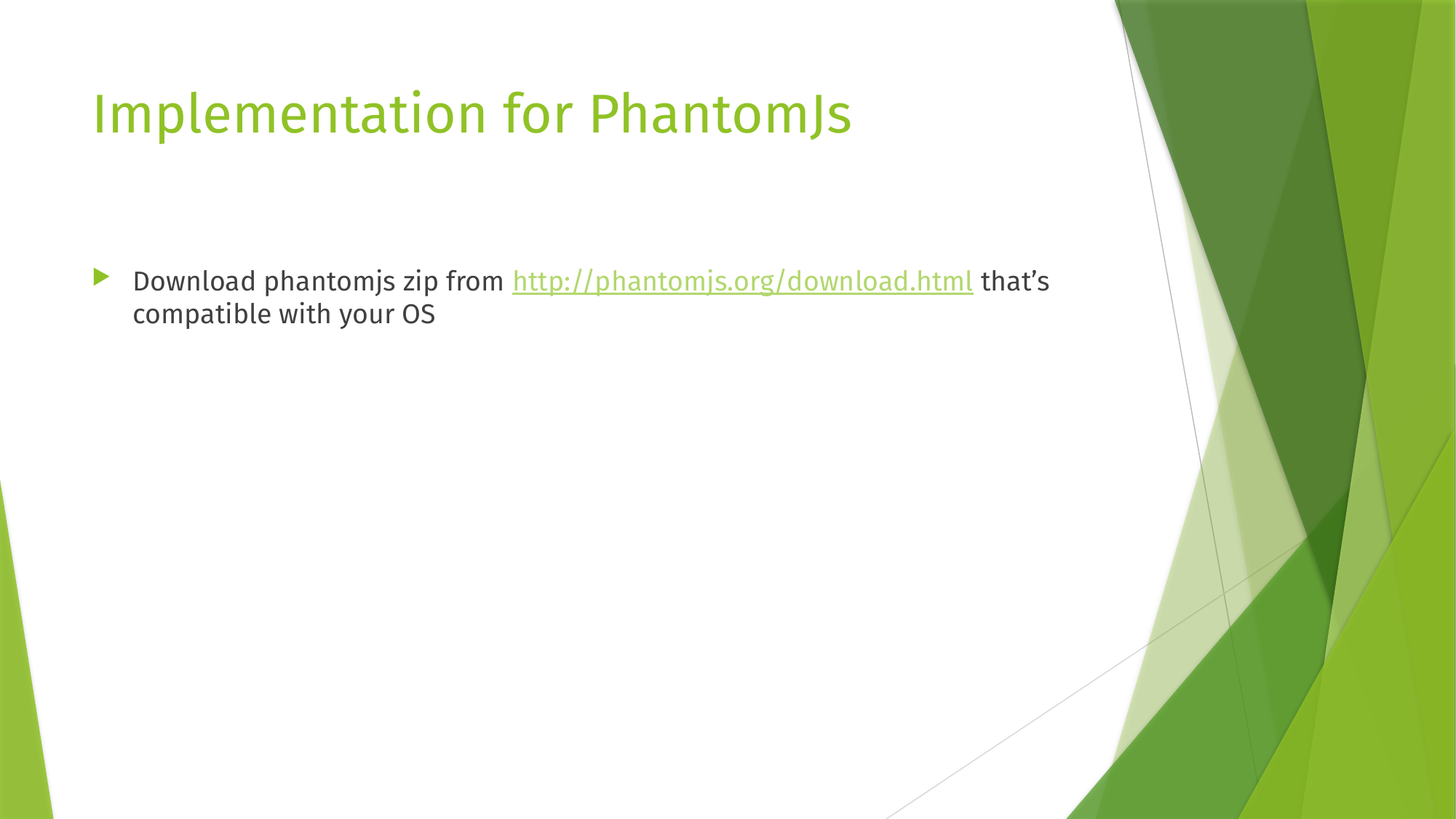

# Implementation for PhantomJs
Download phantomjs zip from http://phantomjs.org/download.html that’s compatible with your OS